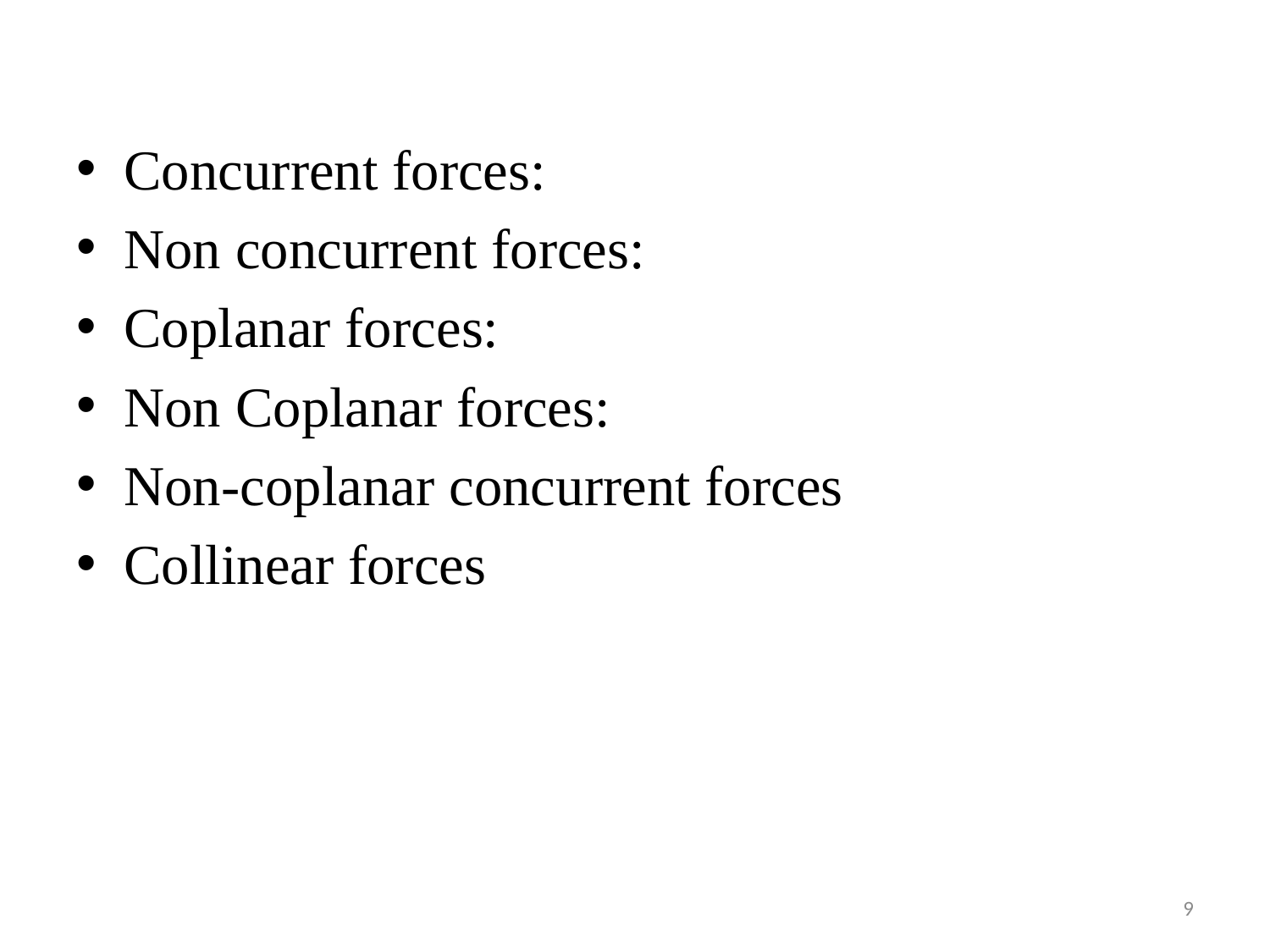

Concurrent forces:
Non concurrent forces:
Coplanar forces:
Non Coplanar forces:
Non-coplanar concurrent forces
Collinear forces

9